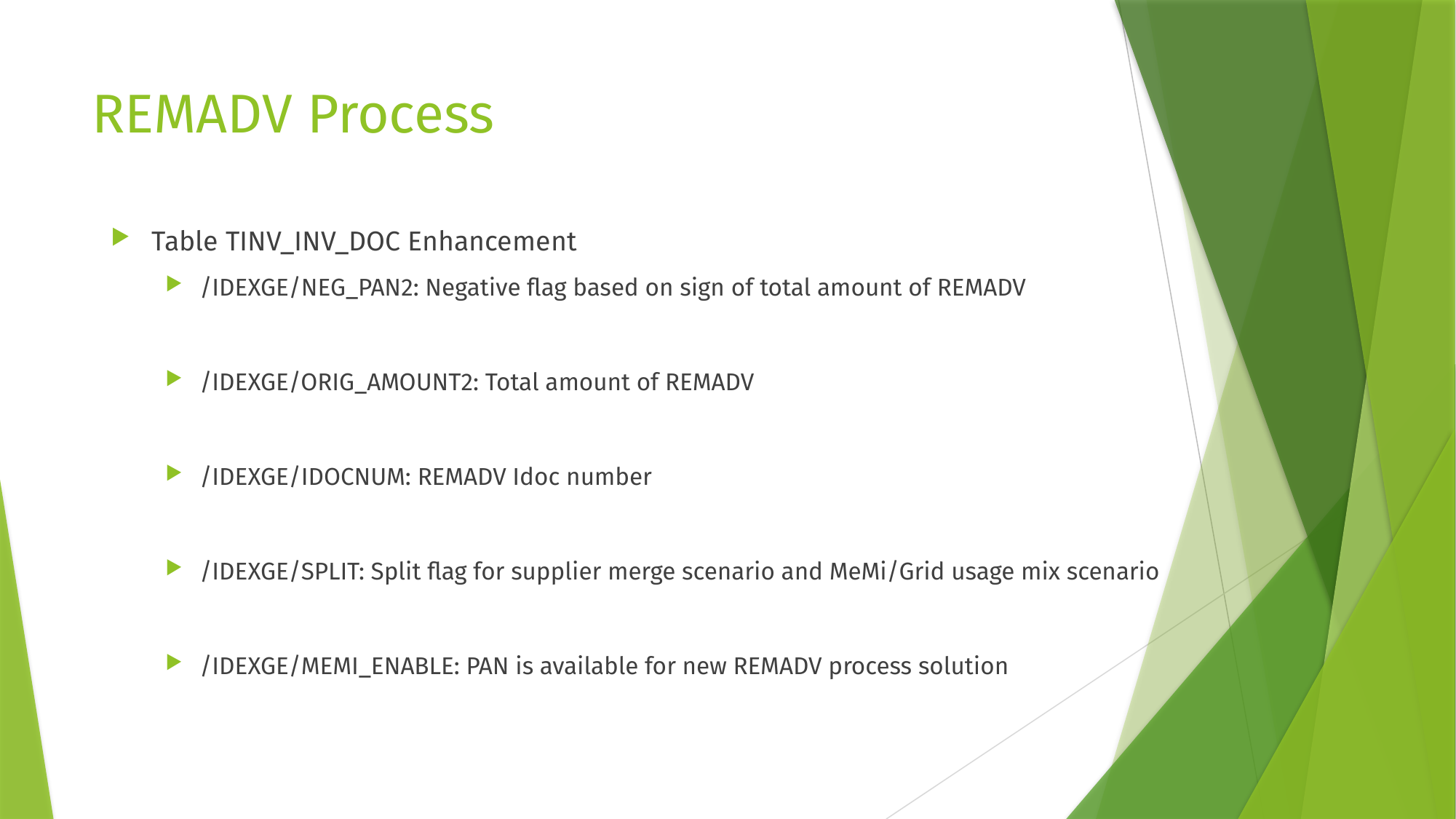

# REMADV Process
Table TINV_INV_DOC Enhancement
/IDEXGE/NEG_PAN2: Negative flag based on sign of total amount of REMADV

/IDEXGE/ORIG_AMOUNT2: Total amount of REMADV

/IDEXGE/IDOCNUM: REMADV Idoc number

/IDEXGE/SPLIT: Split flag for supplier merge scenario and MeMi/Grid usage mix scenario

/IDEXGE/MEMI_ENABLE: PAN is available for new REMADV process solution